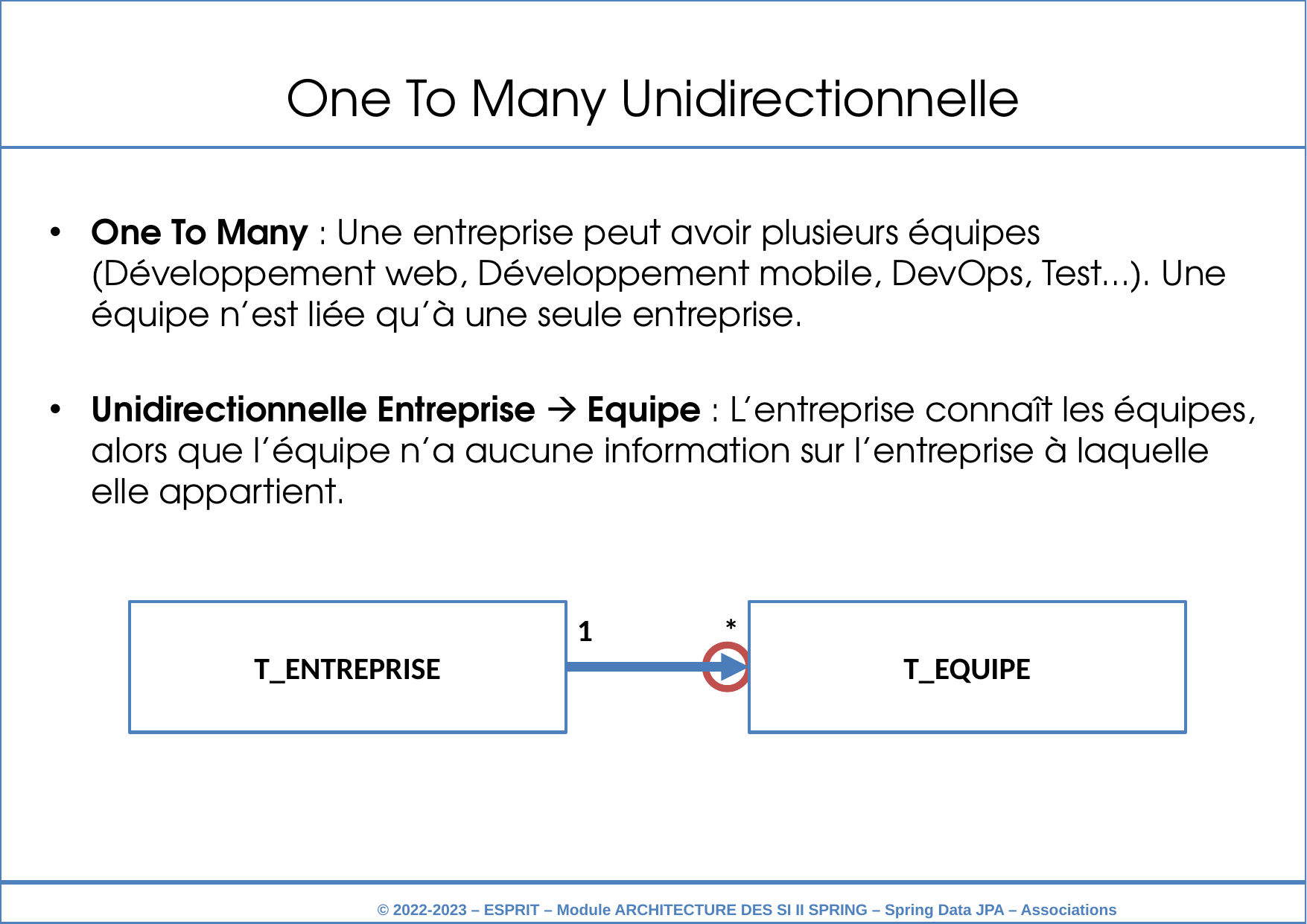

One To Many Unidirectionnelle

One To Many : Une entreprise peut avoir plusieurs équipes (Développement web, Développement mobile, DevOps, Test…). Une équipe n’est liée qu’à une seule entreprise.

Unidirectionnelle Entreprise 🡪 Equipe : L’entreprise connaît les équipes, alors que l’équipe n’a aucune information sur l’entreprise à laquelle elle appartient.

T_ENTREPRISE
T_EQUIPE
1
*